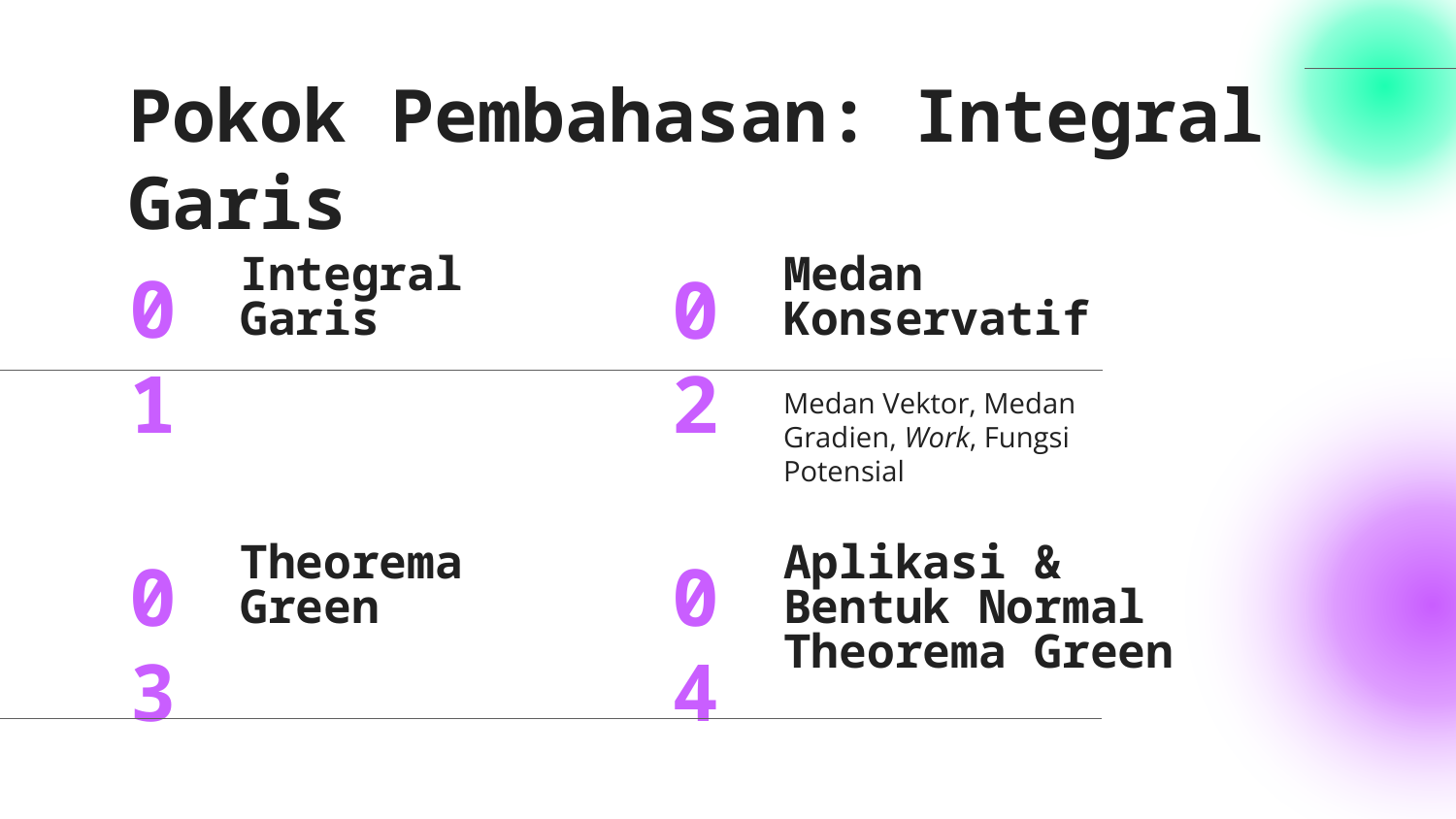

Pokok Pembahasan: Integral Garis
01
02
# Integral Garis
Medan Konservatif
Medan Vektor, Medan Gradien, Work, Fungsi Potensial
03
04
Theorema Green
Aplikasi & Bentuk Normal Theorema Green